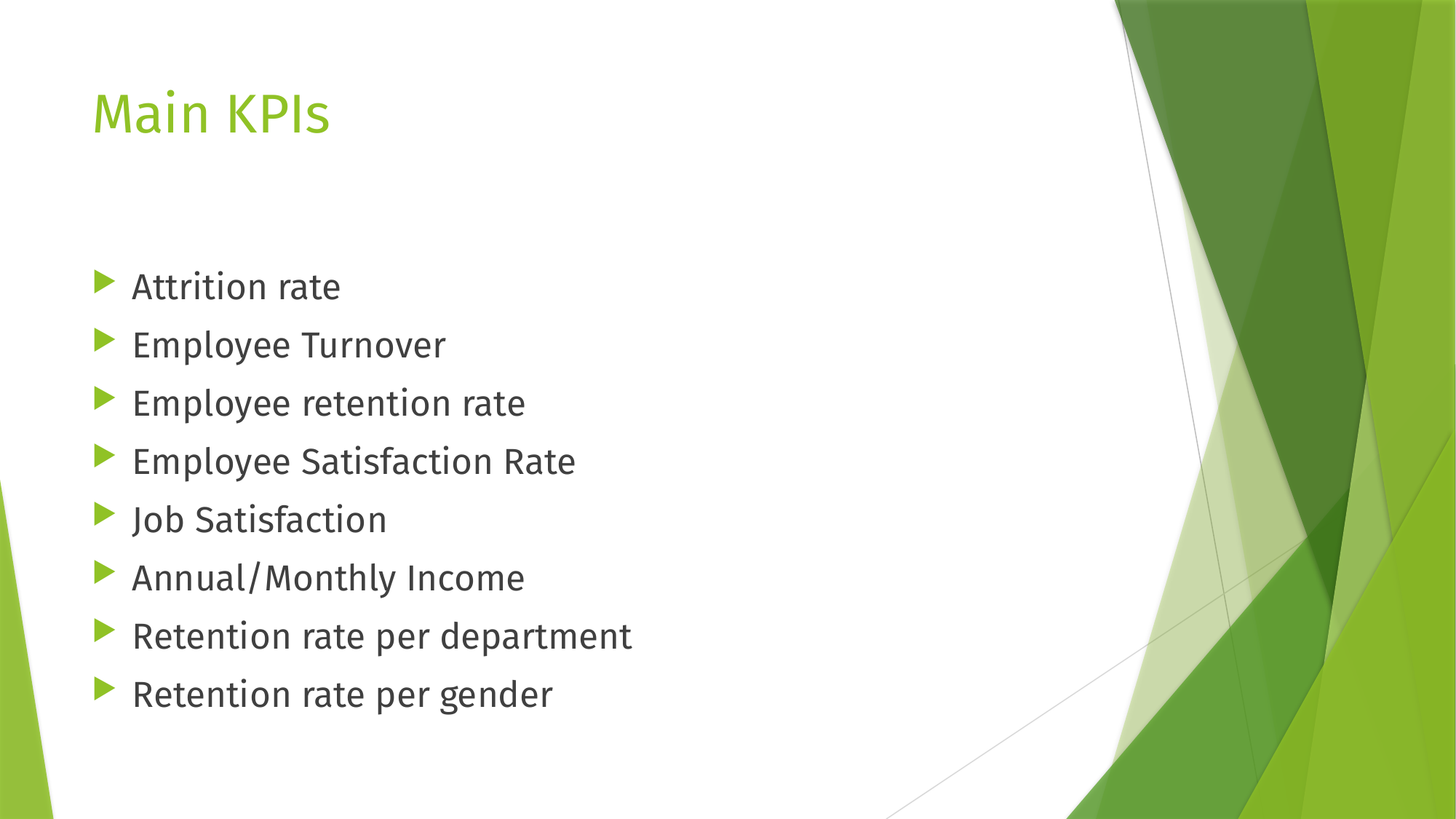

# Main KPIs
Attrition rate
Employee Turnover
Employee retention rate
Employee Satisfaction Rate
Job Satisfaction
Annual/Monthly Income
Retention rate per department
Retention rate per gender